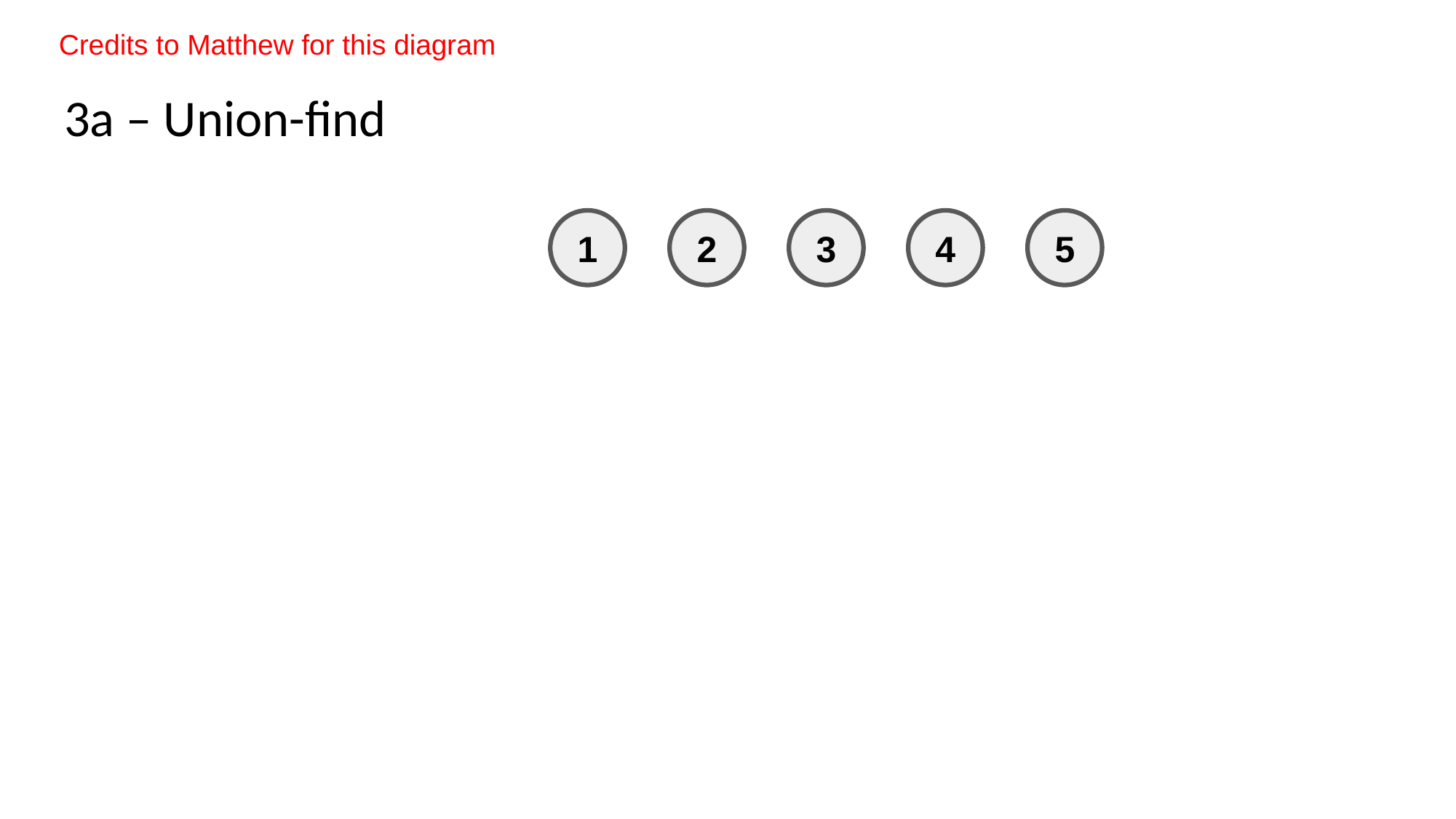

Credits to Matthew for this diagram
# 3a – Union-find
1
2
3
4
5